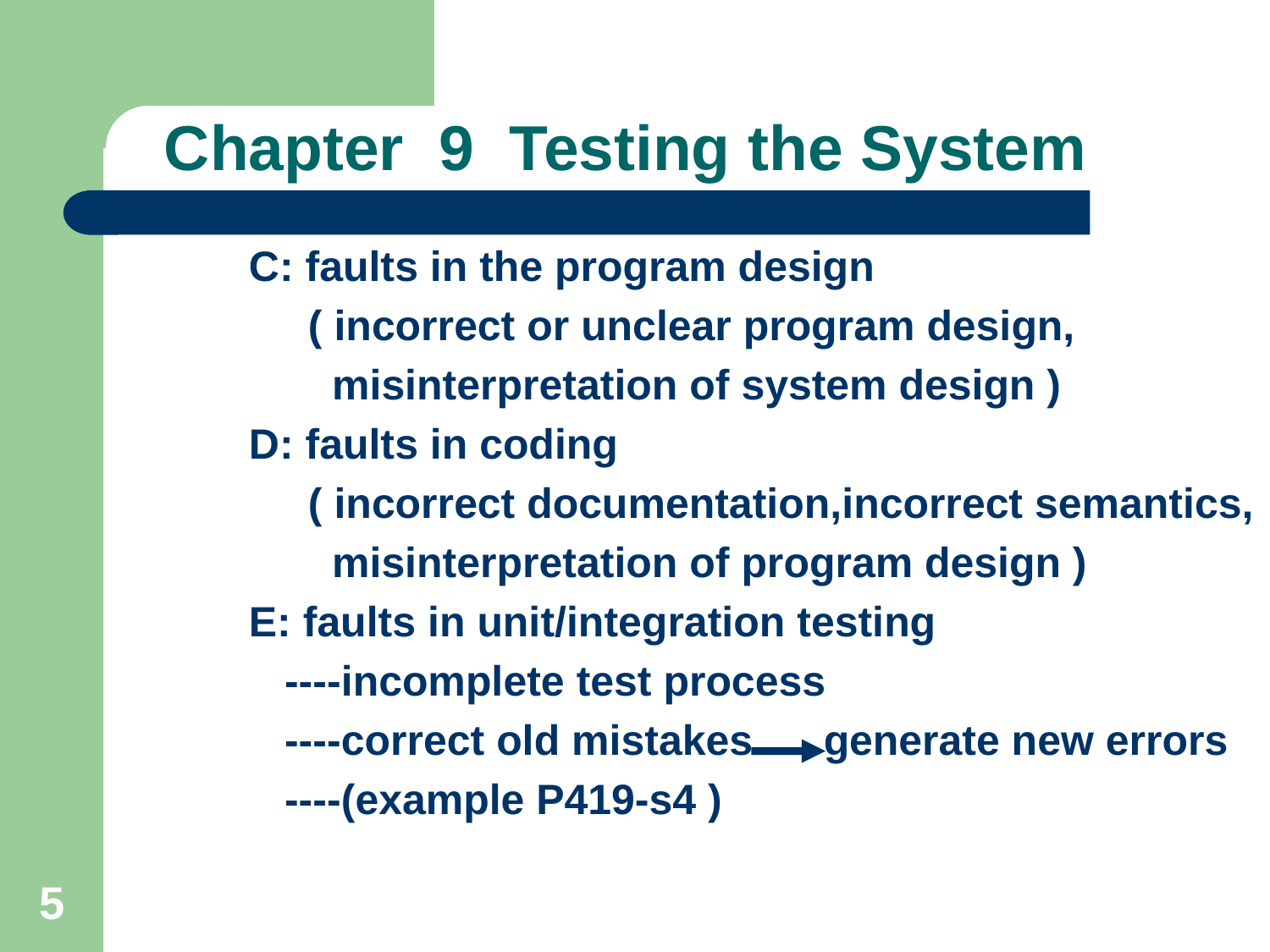

# Chapter  9  Testing the System
           C: faults in the program design
                ( incorrect or unclear program design,
                  misinterpretation of system design )
           D: faults in coding
                ( incorrect documentation,incorrect semantics,
                  misinterpretation of program design )
           E: faults in unit/integration testing
              ----incomplete test process
              ----correct old mistakes      generate new errors
              ----(example P419-s4 )

5